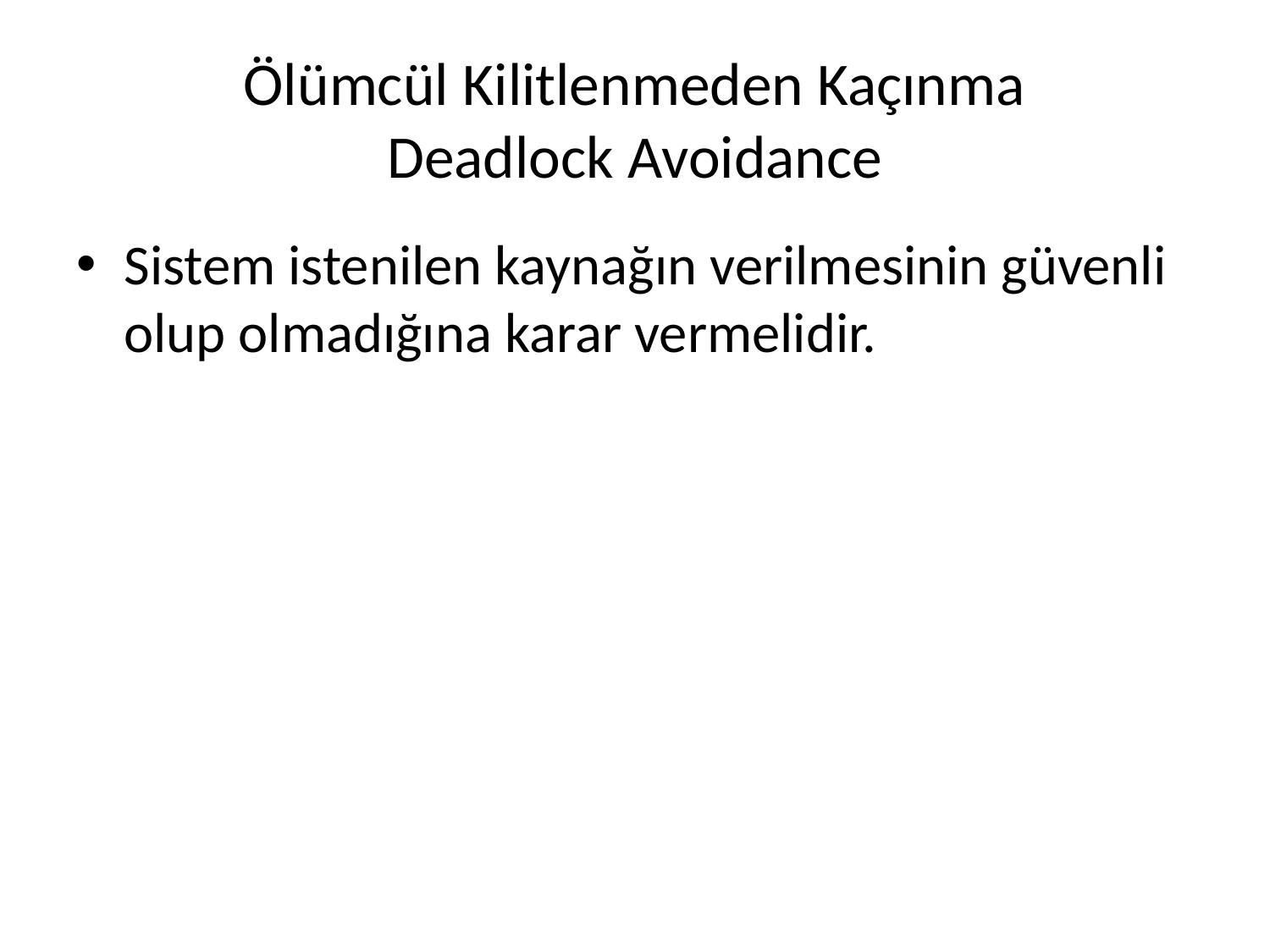

# Ölümcül Kilitlenmeden Kaçınma Deadlock Avoidance
Sistem istenilen kaynağın verilmesinin güvenli olup olmadığına karar vermelidir.